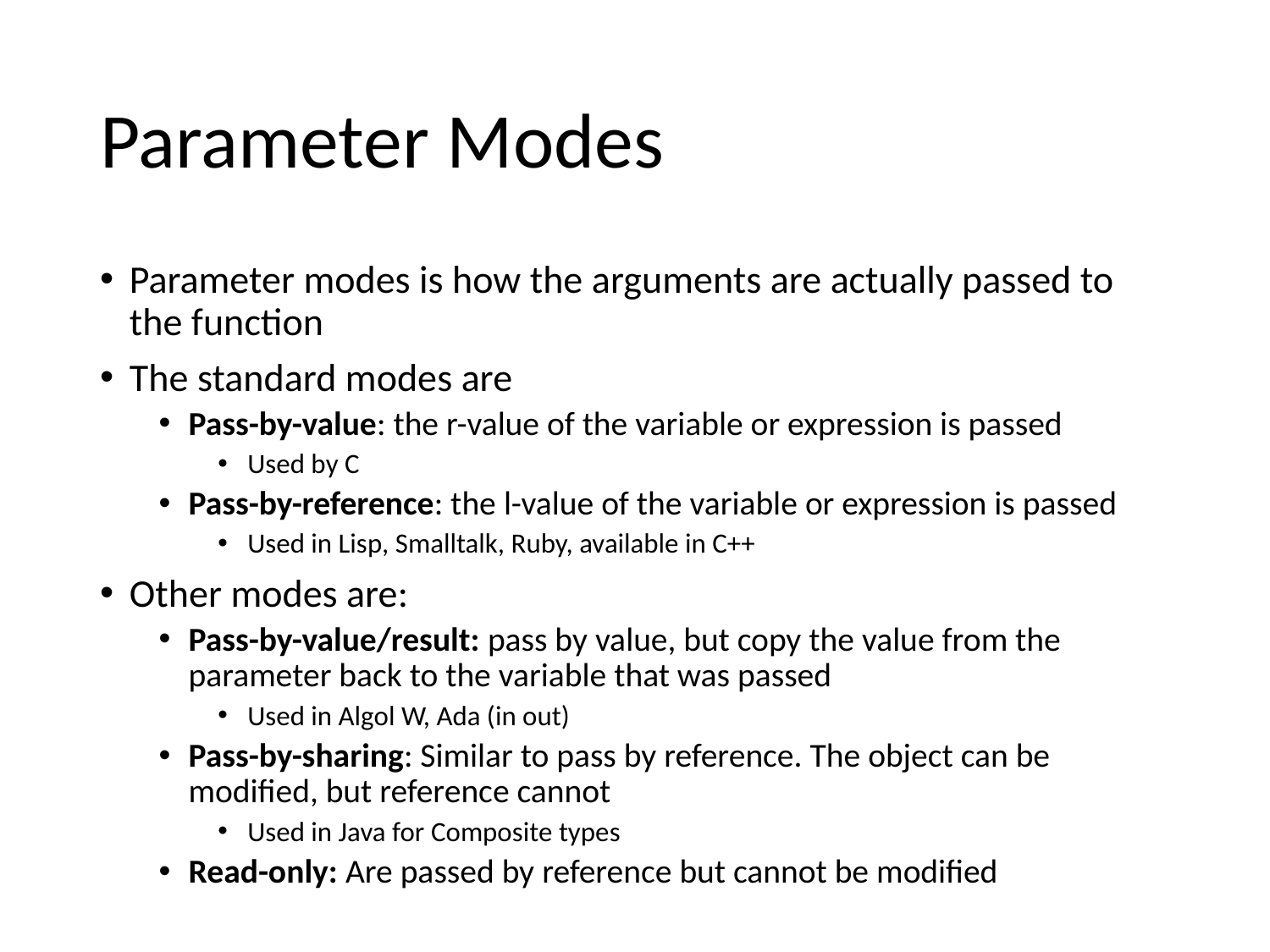

# Parameter Modes
Parameter modes is how the arguments are actually passed to the function
The standard modes are
Pass-by-value: the r-value of the variable or expression is passed
Used by C
Pass-by-reference: the l-value of the variable or expression is passed
Used in Lisp, Smalltalk, Ruby, available in C++
Other modes are:
Pass-by-value/result: pass by value, but copy the value from the parameter back to the variable that was passed
Used in Algol W, Ada (in out)
Pass-by-sharing: Similar to pass by reference. The object can be modified, but reference cannot
Used in Java for Composite types
Read-only: Are passed by reference but cannot be modified